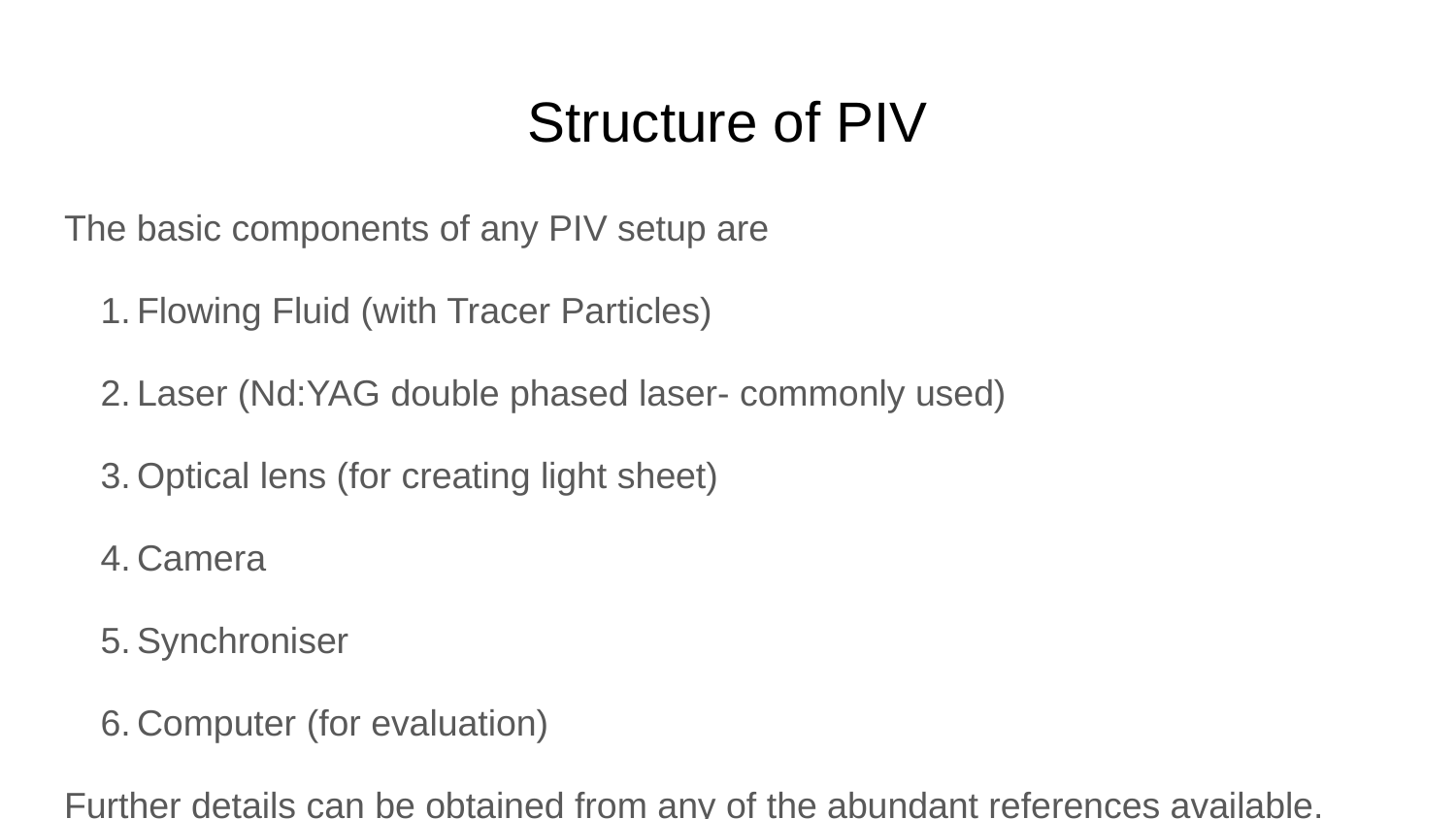

# Structure of PIV
The basic components of any PIV setup are
Flowing Fluid (with Tracer Particles)
Laser (Nd:YAG double phased laser- commonly used)
Optical lens (for creating light sheet)
Camera
Synchroniser
Computer (for evaluation)
Further details can be obtained from any of the abundant references available.